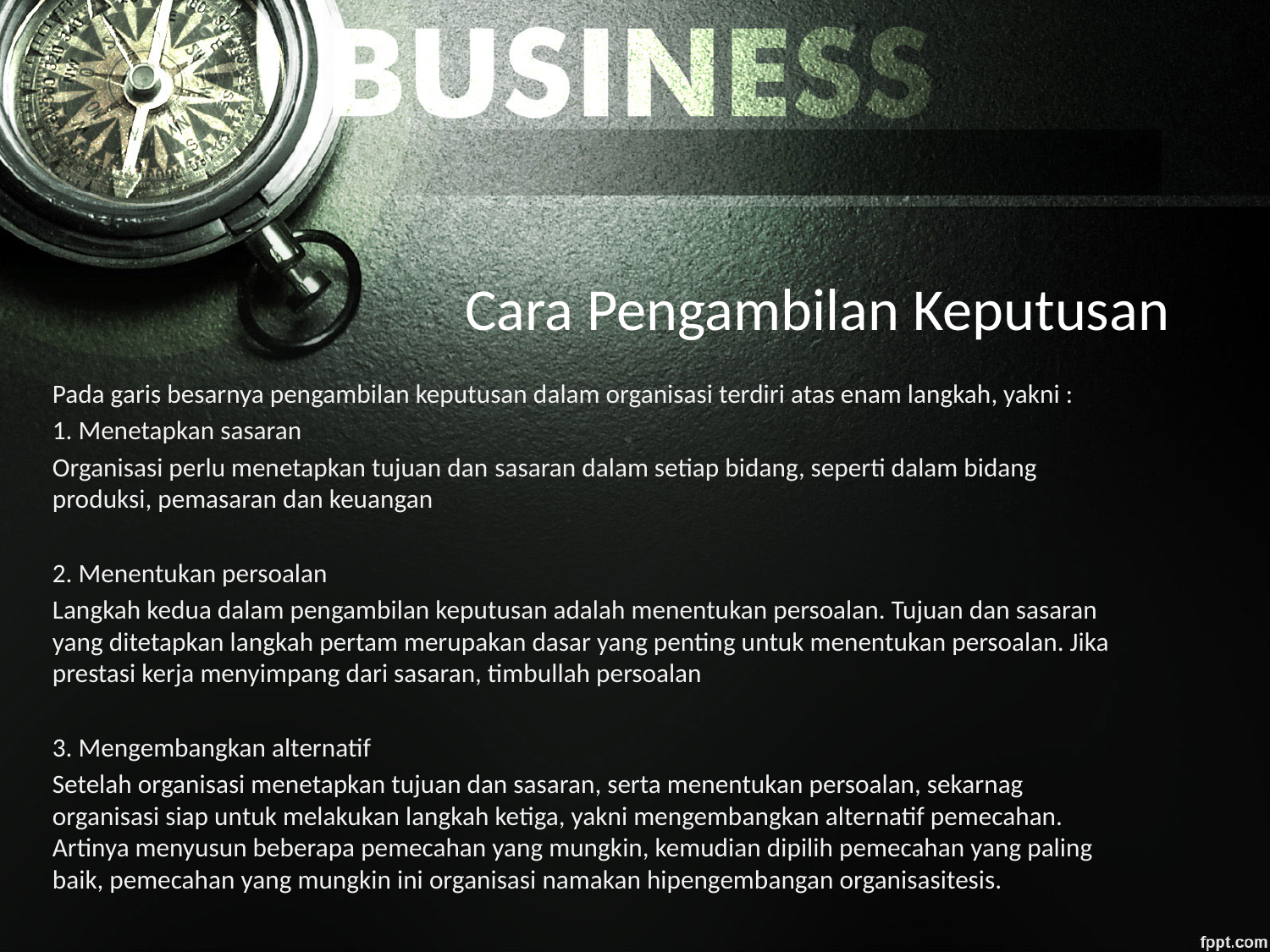

# Cara Pengambilan Keputusan
Pada garis besarnya pengambilan keputusan dalam organisasi terdiri atas enam langkah, yakni :
1. Menetapkan sasaran
Organisasi perlu menetapkan tujuan dan sasaran dalam setiap bidang, seperti dalam bidang produksi, pemasaran dan keuangan

2. Menentukan persoalan
Langkah kedua dalam pengambilan keputusan adalah menentukan persoalan. Tujuan dan sasaran yang ditetapkan langkah pertam merupakan dasar yang penting untuk menentukan persoalan. Jika prestasi kerja menyimpang dari sasaran, timbullah persoalan

3. Mengembangkan alternatif
Setelah organisasi menetapkan tujuan dan sasaran, serta menentukan persoalan, sekarnag organisasi siap untuk melakukan langkah ketiga, yakni mengembangkan alternatif pemecahan. Artinya menyusun beberapa pemecahan yang mungkin, kemudian dipilih pemecahan yang paling baik, pemecahan yang mungkin ini organisasi namakan hipengembangan organisasitesis.